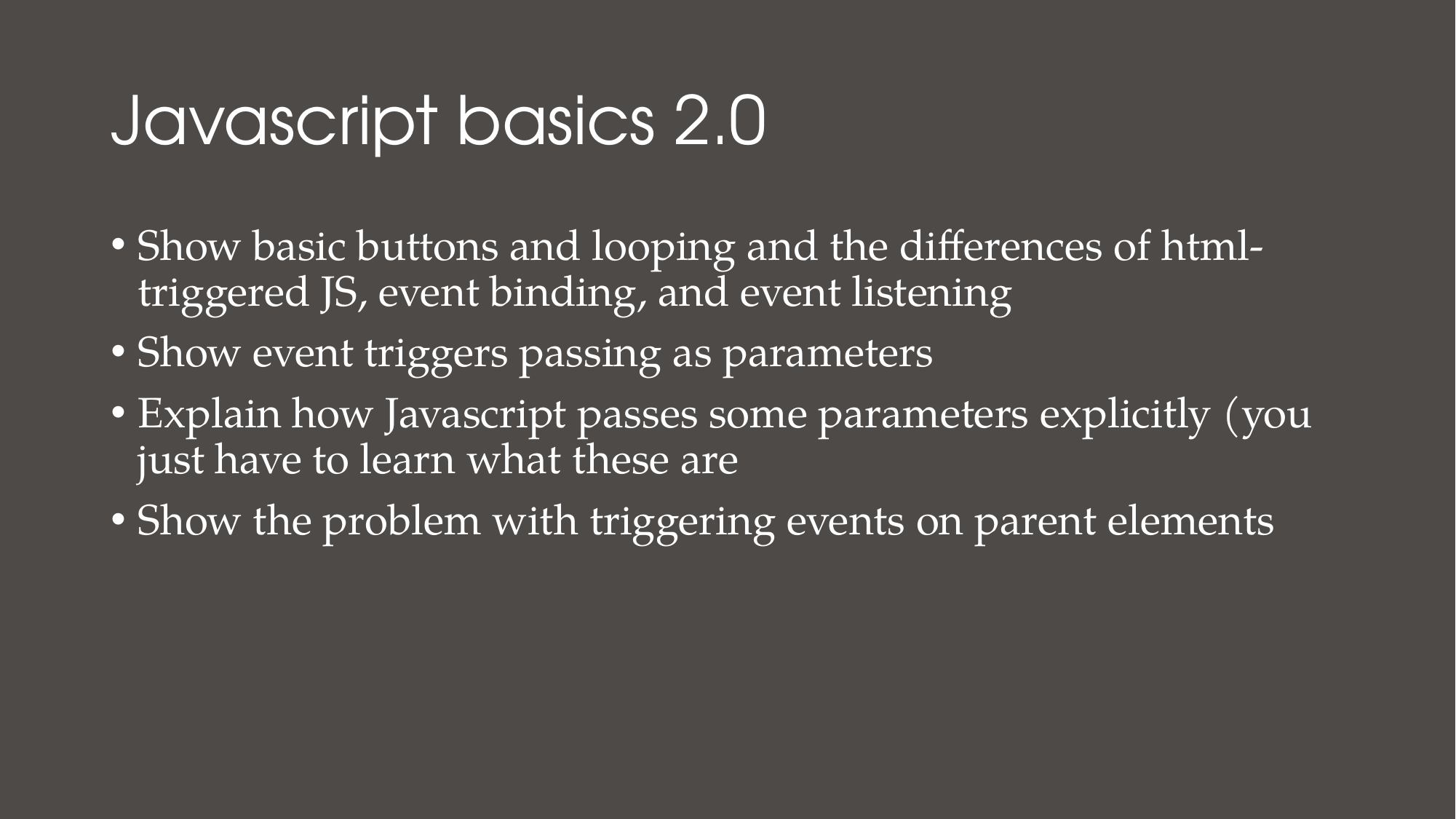

# Javascript basics 2.0
Show basic buttons and looping and the differences of html-triggered JS, event binding, and event listening
Show event triggers passing as parameters
Explain how Javascript passes some parameters explicitly (you just have to learn what these are
Show the problem with triggering events on parent elements